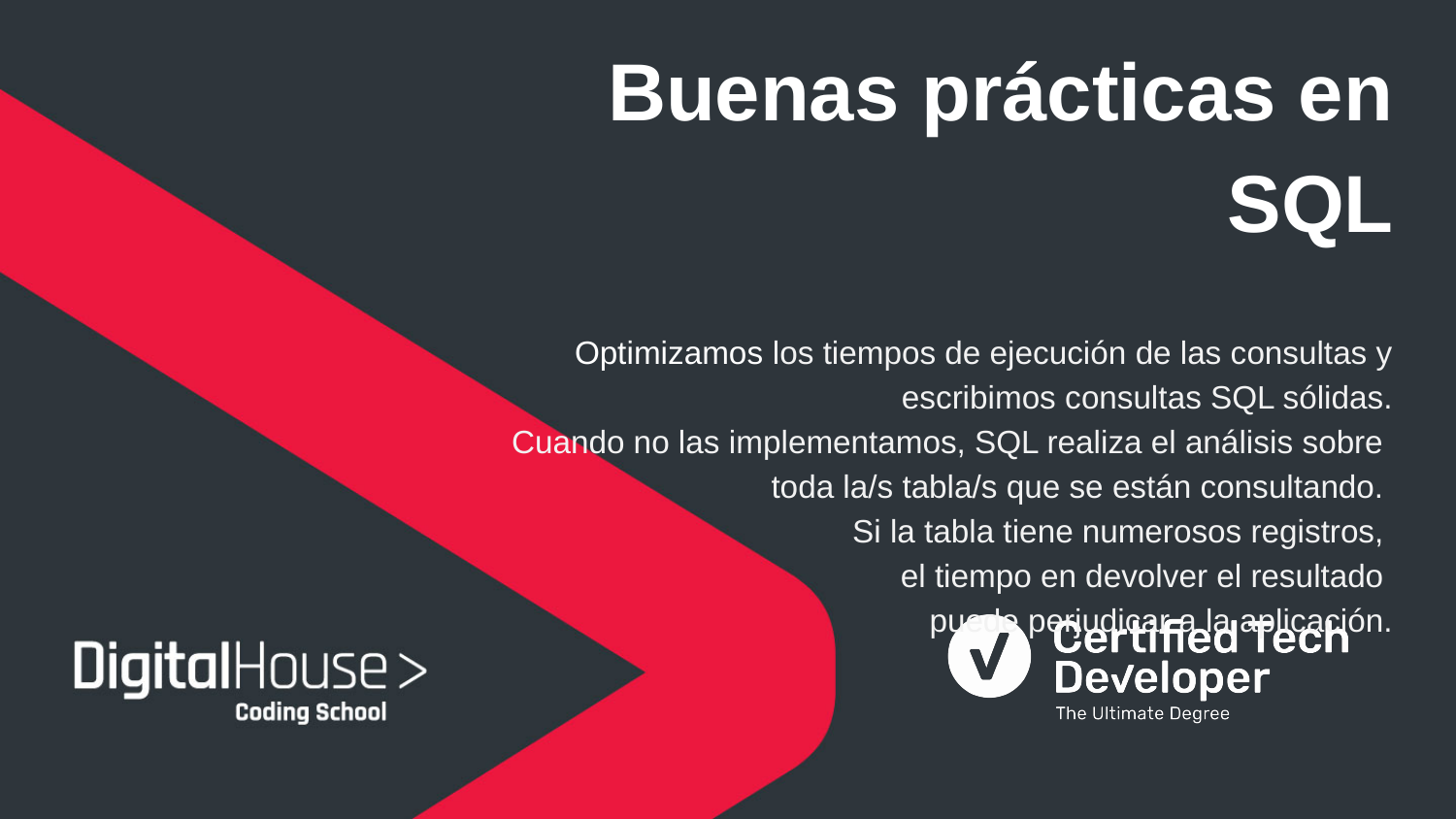

# Buenas prácticas en SQL Optimizamos los tiempos de ejecución de las consultas y escribimos consultas SQL sólidas. Cuando no las implementamos, SQL realiza el análisis sobre toda la/s tabla/s que se están consultando. Si la tabla tiene numerosos registros, el tiempo en devolver el resultado puede perjudicar a la aplicación.